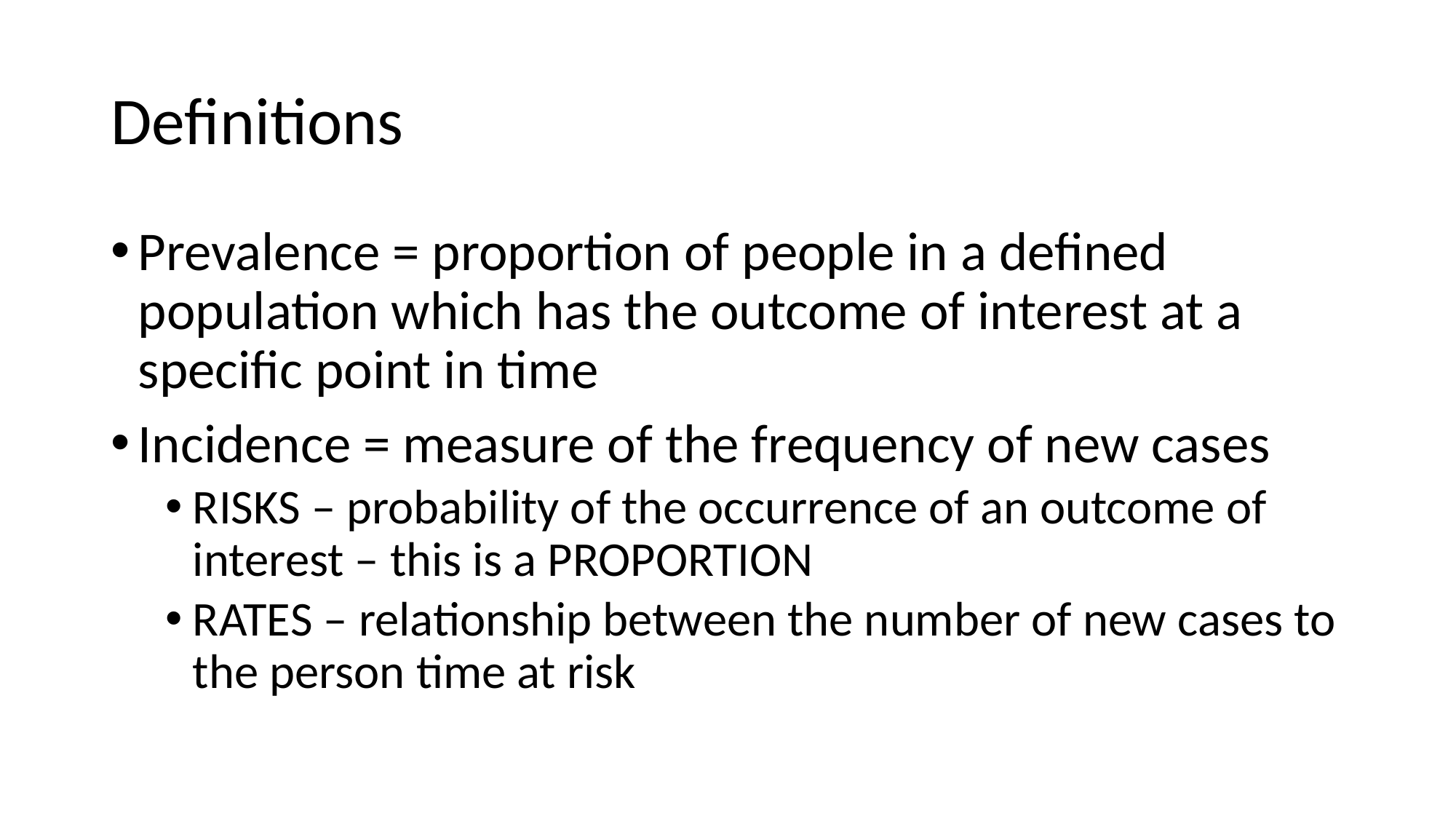

# Definitions
Prevalence = proportion of people in a defined population which has the outcome of interest at a specific point in time
Incidence = measure of the frequency of new cases
RISKS – probability of the occurrence of an outcome of interest – this is a PROPORTION
RATES – relationship between the number of new cases to the person time at risk